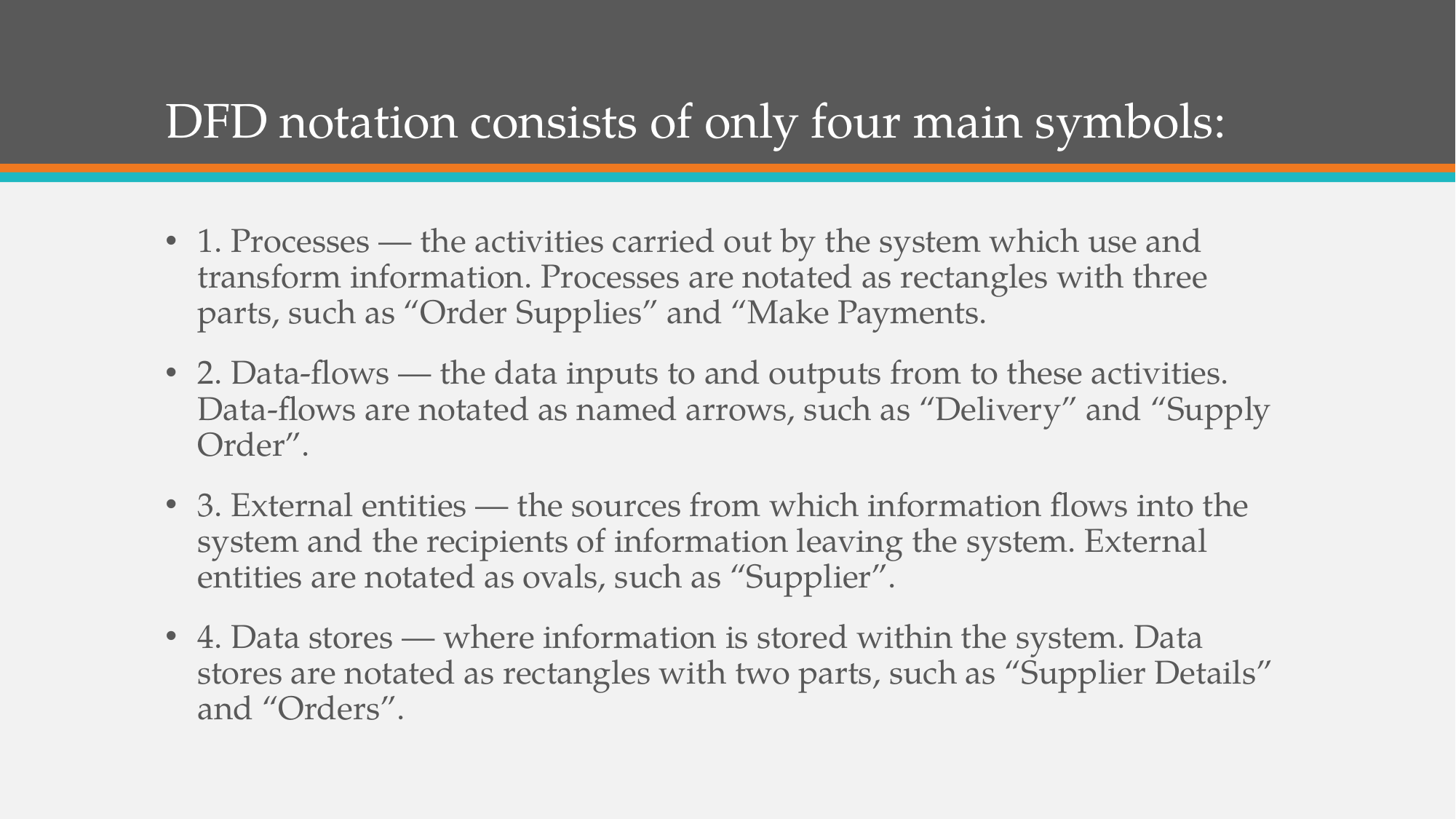

# DFD notation consists of only four main symbols:
1. Processes — the activities carried out by the system which use and transform information. Processes are notated as rectangles with three parts, such as “Order Supplies” and “Make Payments.
2. Data-flows — the data inputs to and outputs from to these activities. Data-flows are notated as named arrows, such as “Delivery” and “Supply Order”.
3. External entities — the sources from which information flows into the system and the recipients of information leaving the system. External entities are notated as ovals, such as “Supplier”.
4. Data stores — where information is stored within the system. Data stores are notated as rectangles with two parts, such as “Supplier Details” and “Orders”.